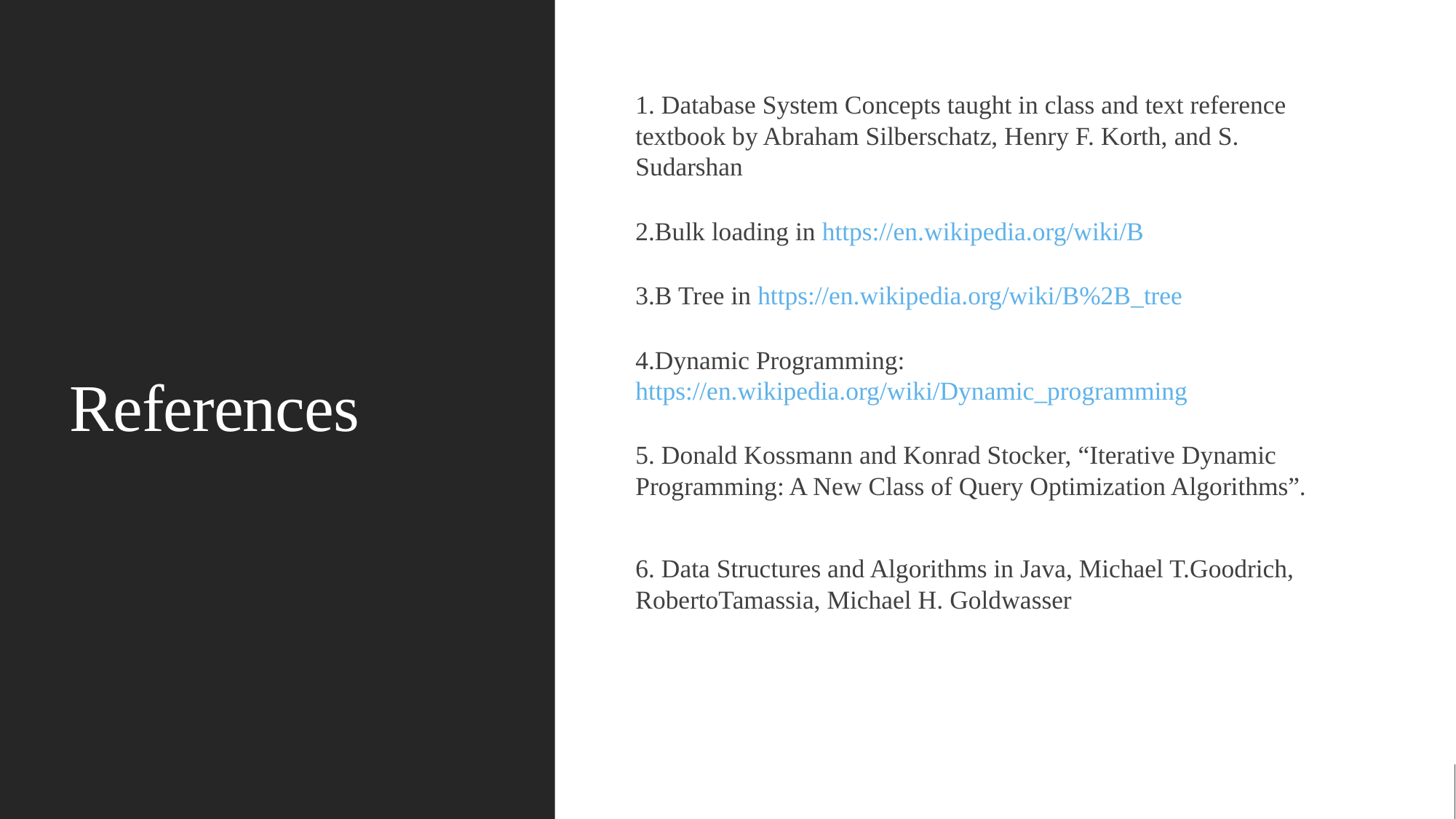

# References
1. Database System Concepts taught in class and text reference textbook by Abraham Silberschatz, Henry F. Korth, and S. Sudarshan
2.Bulk loading in https://en.wikipedia.org/wiki/B
3.B Tree in https://en.wikipedia.org/wiki/B%2B_tree
4.Dynamic Programming: https://en.wikipedia.org/wiki/Dynamic_programming
5. Donald Kossmann and Konrad Stocker, “Iterative Dynamic Programming: A New Class of Query Optimization Algorithms”.
6. Data Structures and Algorithms in Java, Michael T.Goodrich, RobertoTamassia, Michael H. Goldwasser